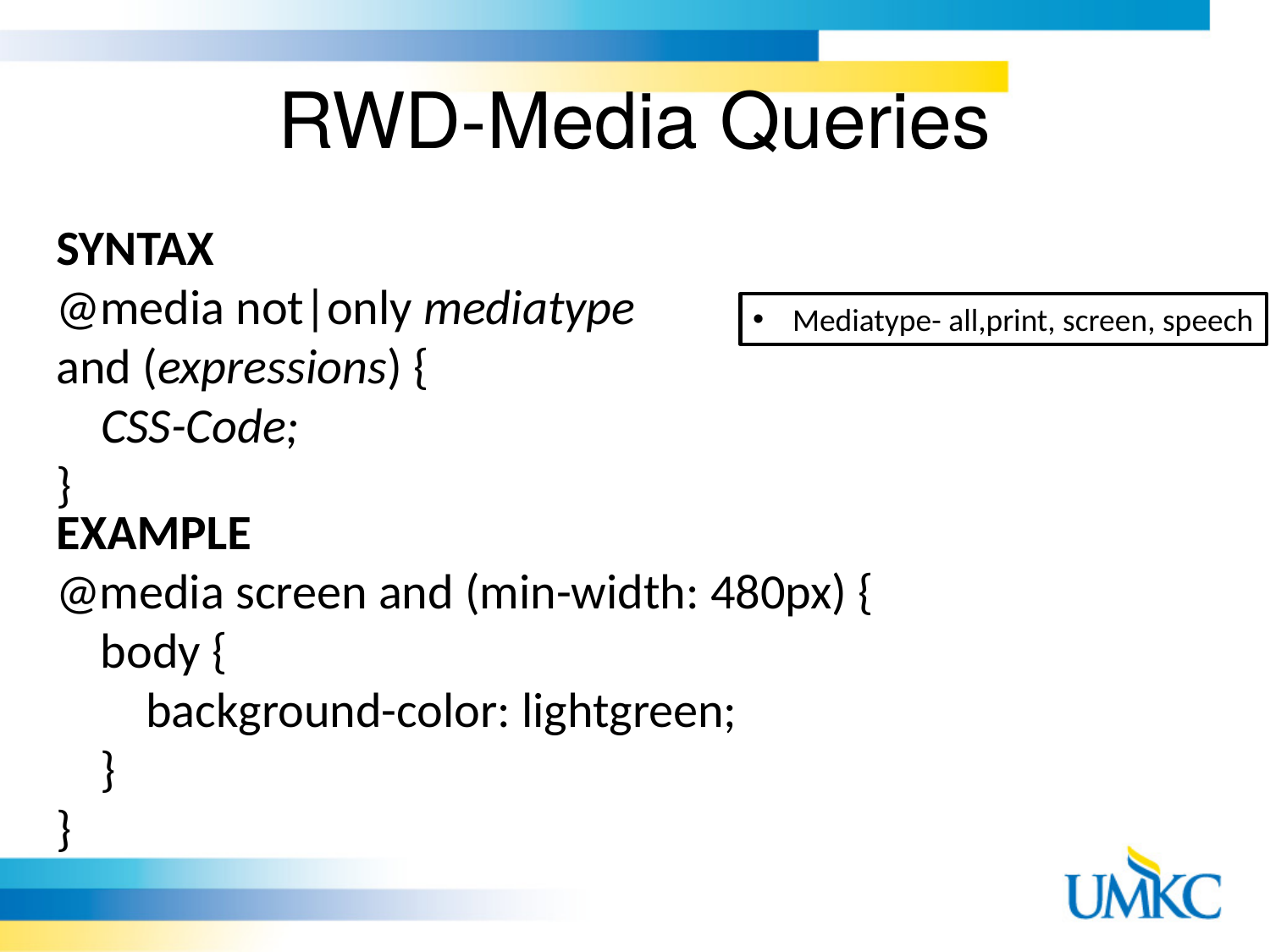

# RWD-Media Queries
SYNTAX
@media not|only mediatype and (expressions) {
    CSS-Code;
}
Mediatype- all,print, screen, speech
EXAMPLE
@media screen and (min-width: 480px) {
    body {
        background-color: lightgreen;
    }
}